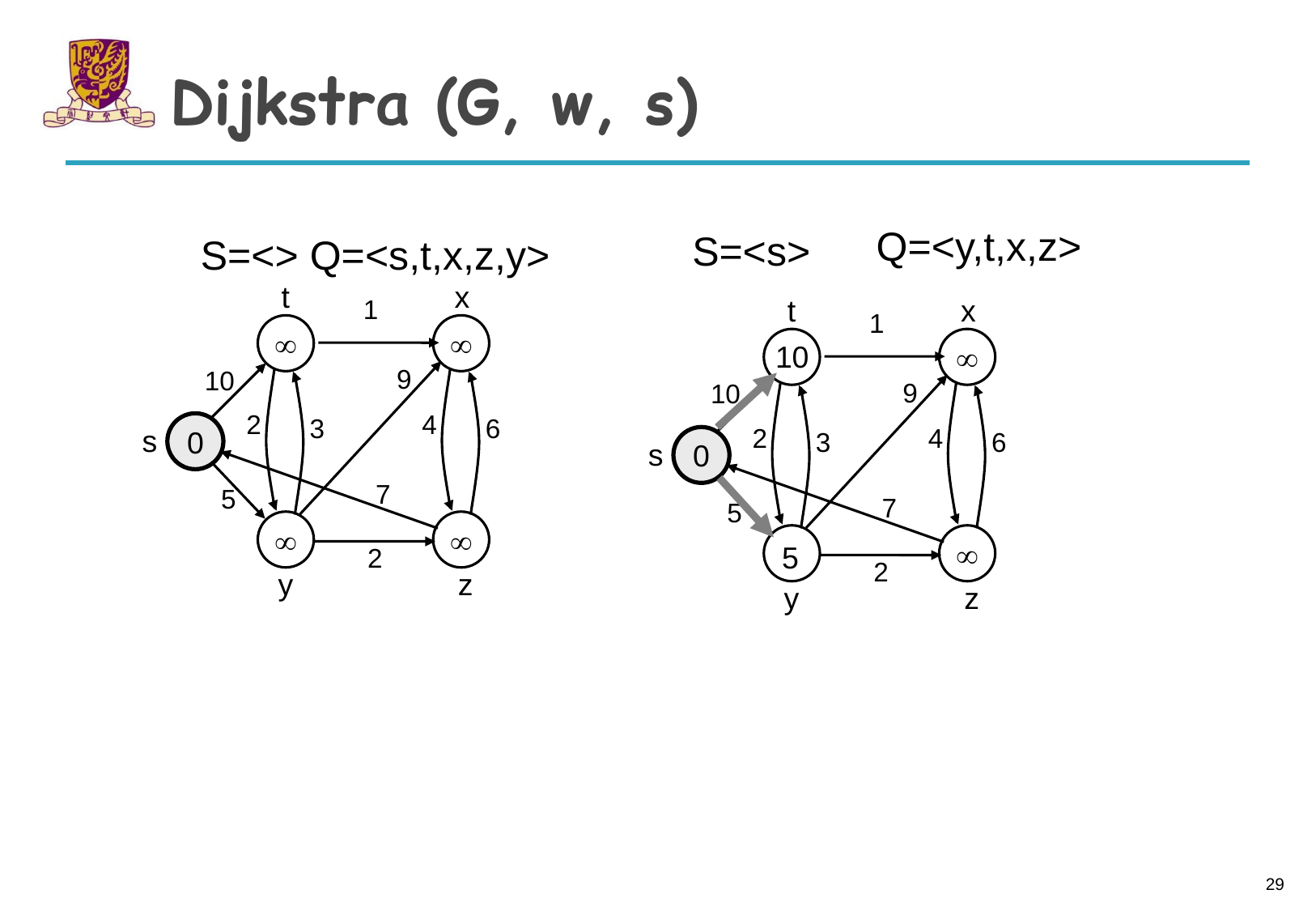

# Dijkstra (G, w, s)
Q=<y,t,x,z>
S=<s>
S=<> Q=<s,t,x,z,y>
t
x
1
∞
∞

9
10

2
4
3
6
0
s

7
5
∞
∞
2

y
z
t
x
1
∞
∞

9
10

2
4
3
6
0
s

7
5
∞
∞
2

y
z
10

5
29